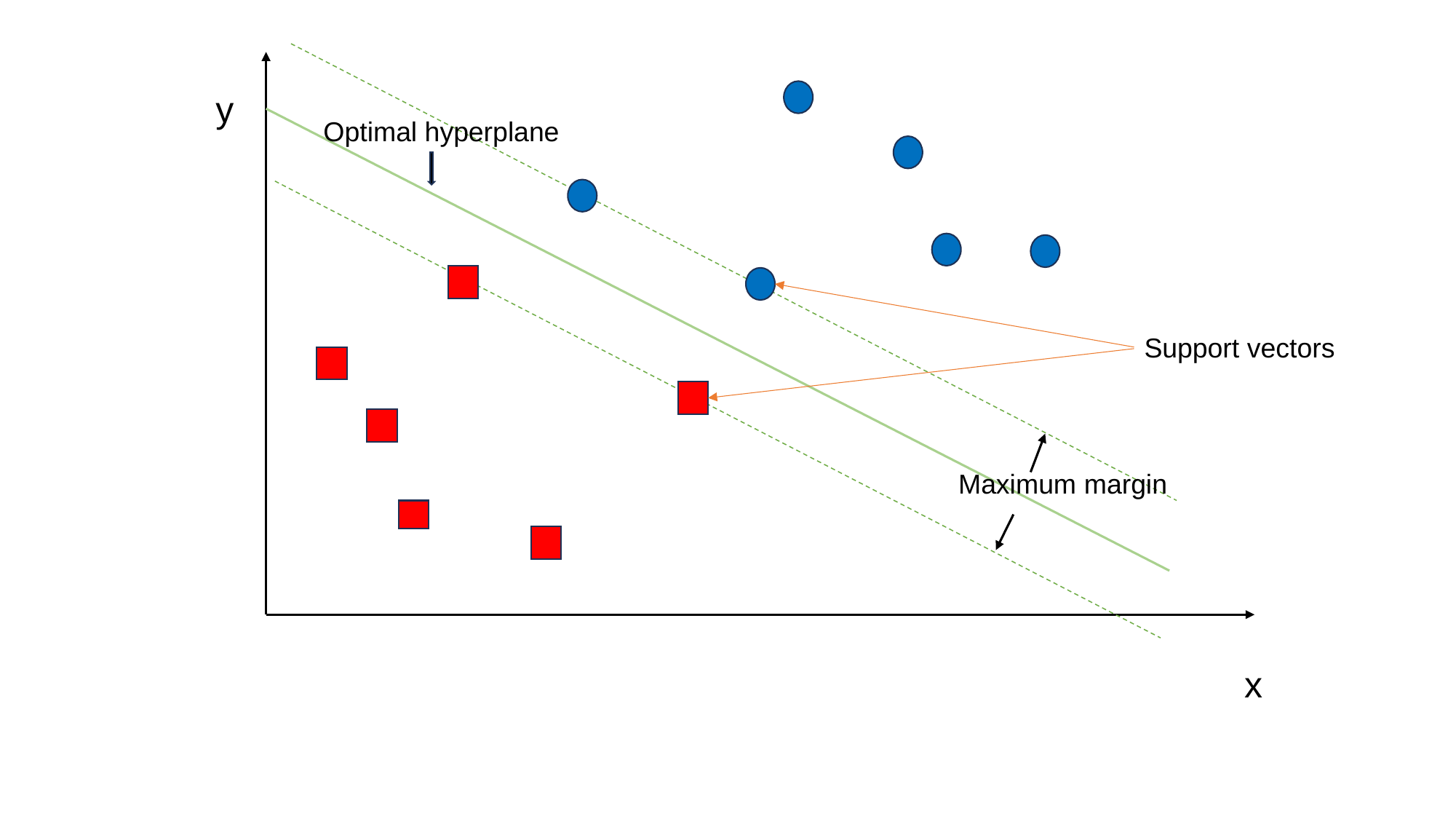

y

Optimal hyperplane

Support vectors

Maximum margin

x